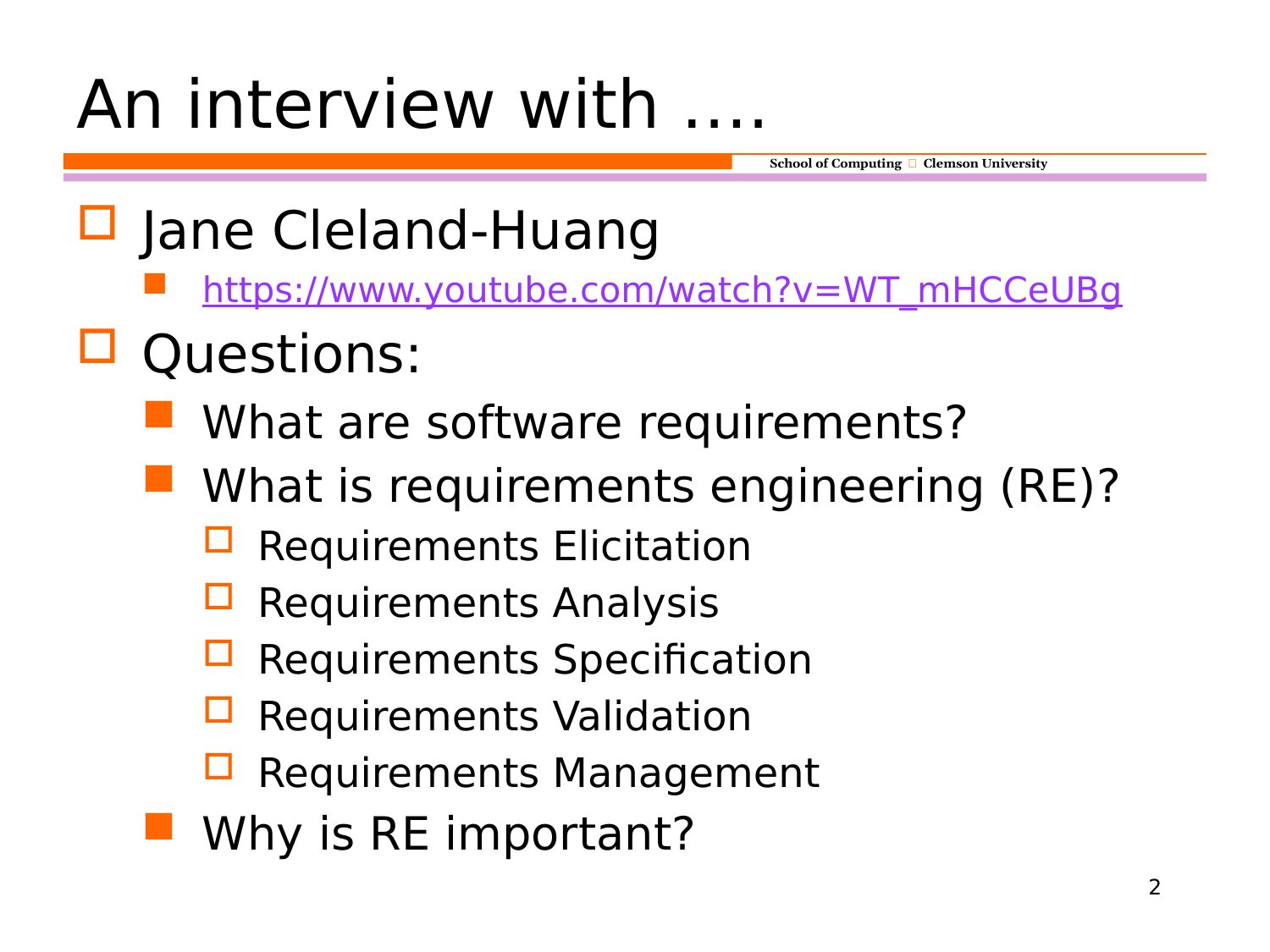

# An interview with ….
Jane Cleland-Huang
https://www.youtube.com/watch?v=WT_mHCCeUBg
Questions:
What are software requirements?
What is requirements engineering (RE)?
Requirements Elicitation
Requirements Analysis
Requirements Specification
Requirements Validation
Requirements Management
Why is RE important?
2